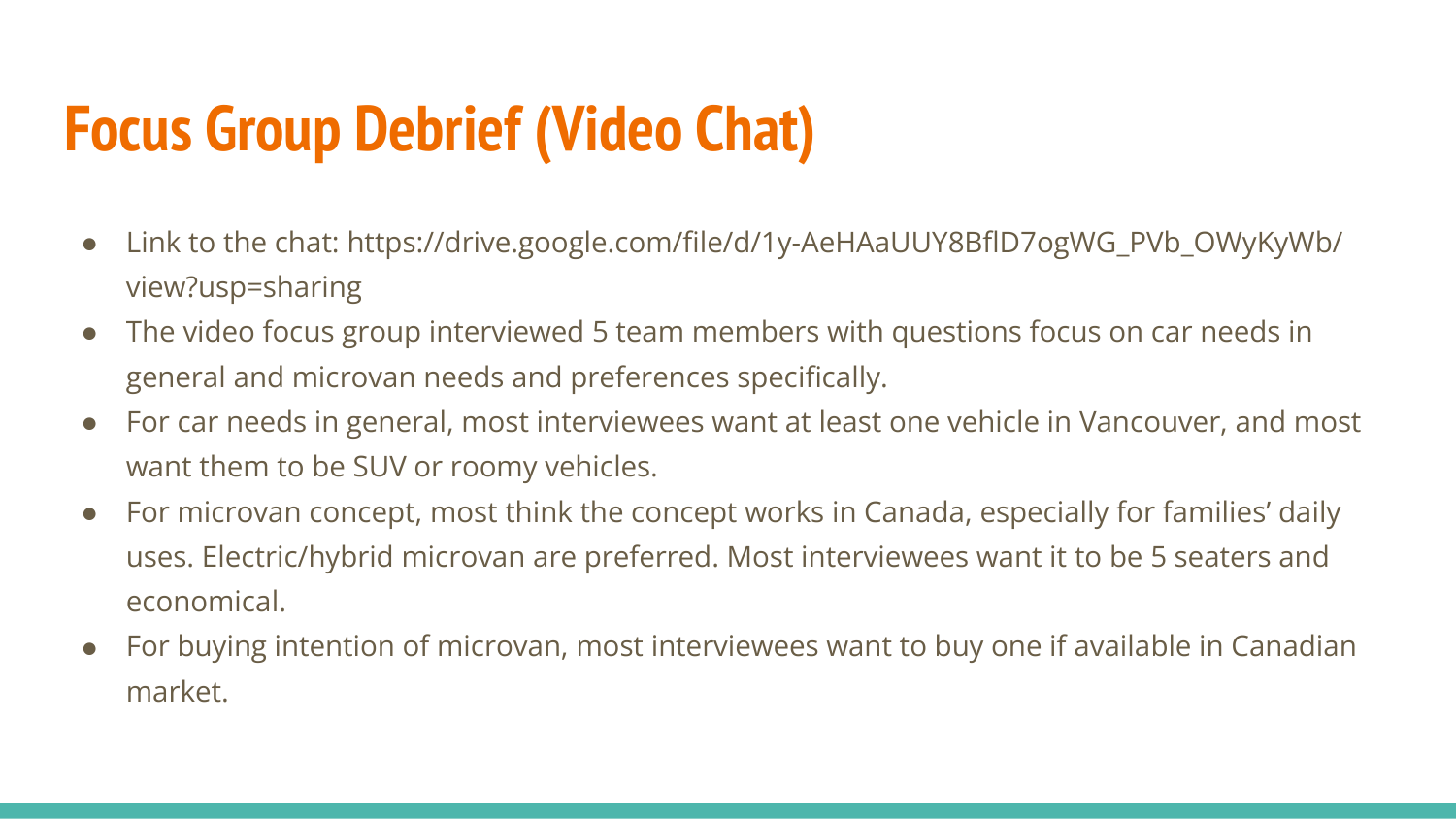

# Focus Group Debrief (Video Chat)
Link to the chat: https://drive.google.com/file/d/1y-AeHAaUUY8BflD7ogWG_PVb_OWyKyWb/view?usp=sharing
The video focus group interviewed 5 team members with questions focus on car needs in general and microvan needs and preferences specifically.
For car needs in general, most interviewees want at least one vehicle in Vancouver, and most want them to be SUV or roomy vehicles.
For microvan concept, most think the concept works in Canada, especially for families’ daily uses. Electric/hybrid microvan are preferred. Most interviewees want it to be 5 seaters and economical.
For buying intention of microvan, most interviewees want to buy one if available in Canadian market.